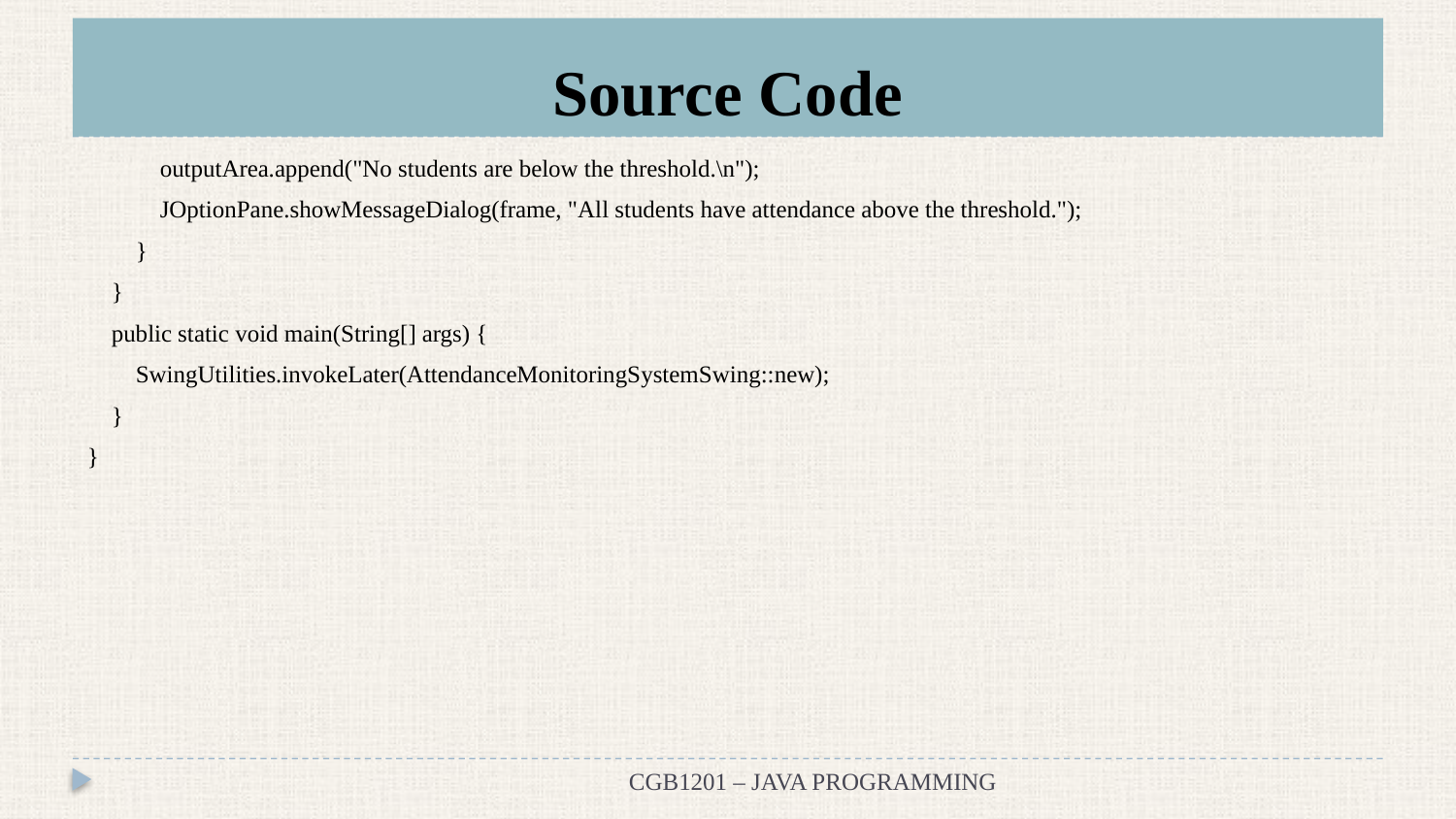

#
Source Code
            outputArea.append("No students are below the threshold.\n");
            JOptionPane.showMessageDialog(frame, "All students have attendance above the threshold.");
        }
    }
    public static void main(String[] args) {
        SwingUtilities.invokeLater(AttendanceMonitoringSystemSwing::new);
    }
}
18
CGB1201 – JAVA PROGRAMMING